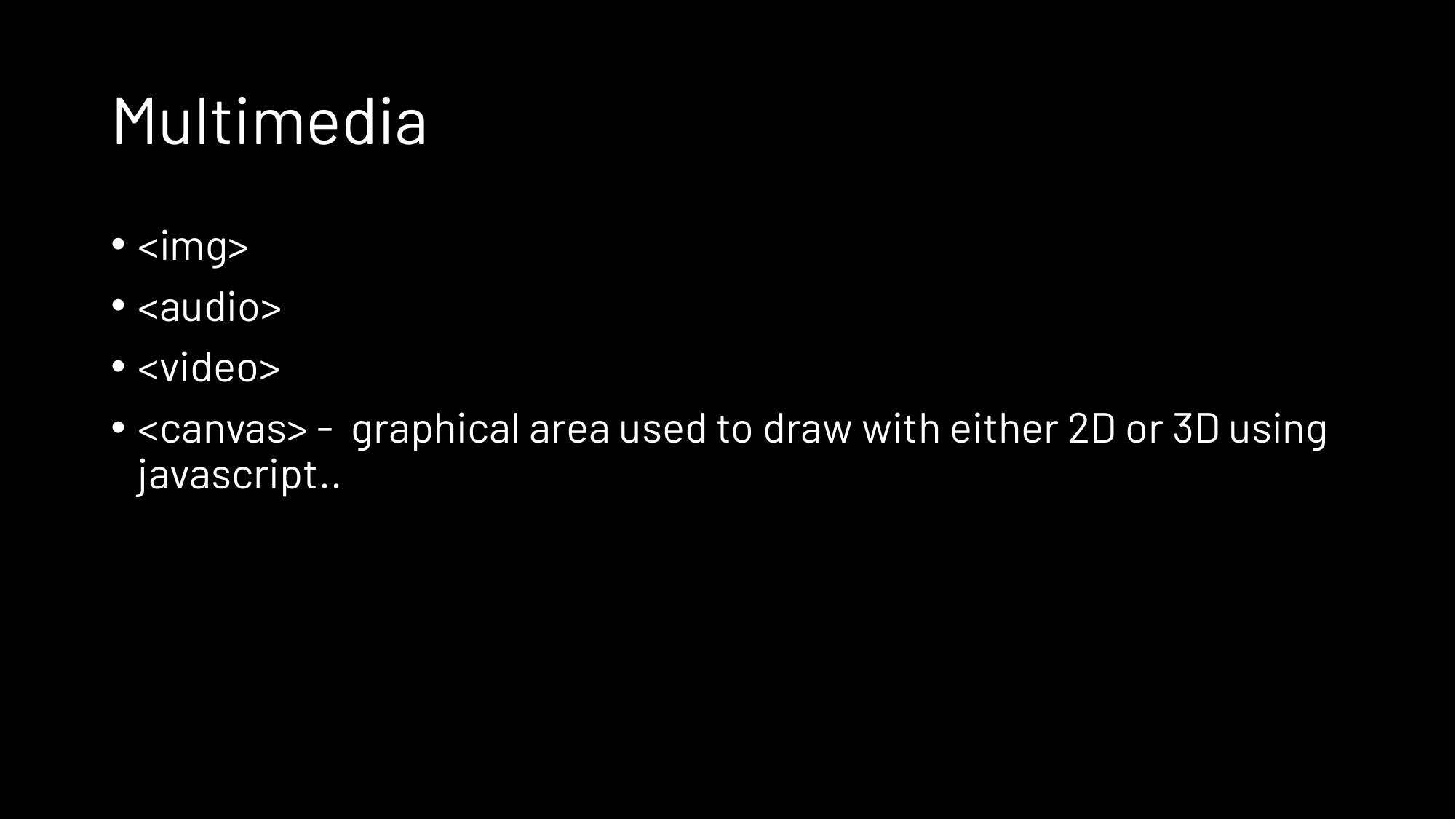

# Multimedia
<img>
<audio>
<video>
<canvas> -  graphical area used to draw with either 2D or 3D using javascript..